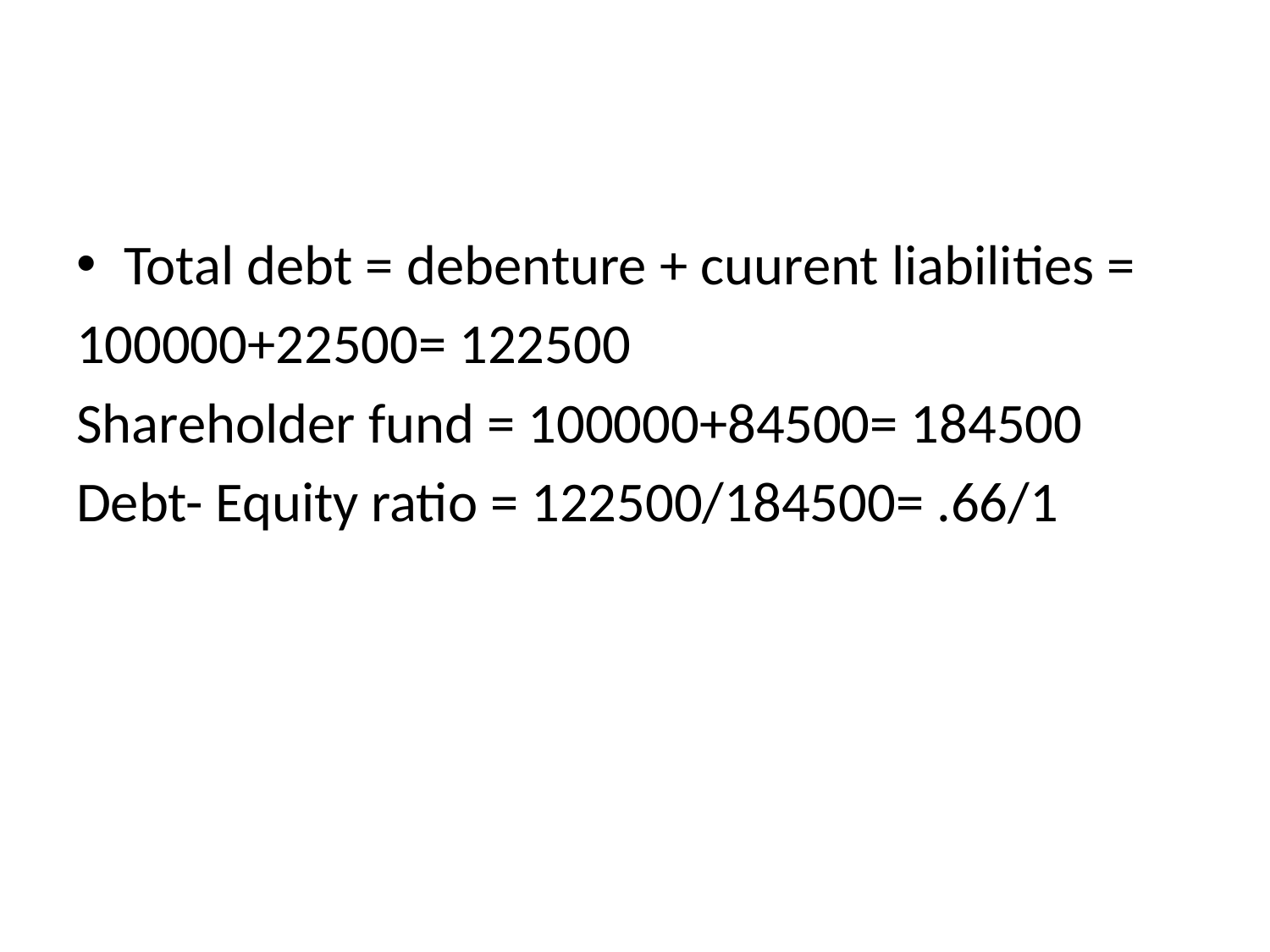

#
Total debt = debenture + cuurent liabilities =
100000+22500= 122500
Shareholder fund = 100000+84500= 184500
Debt- Equity ratio = 122500/184500= .66/1